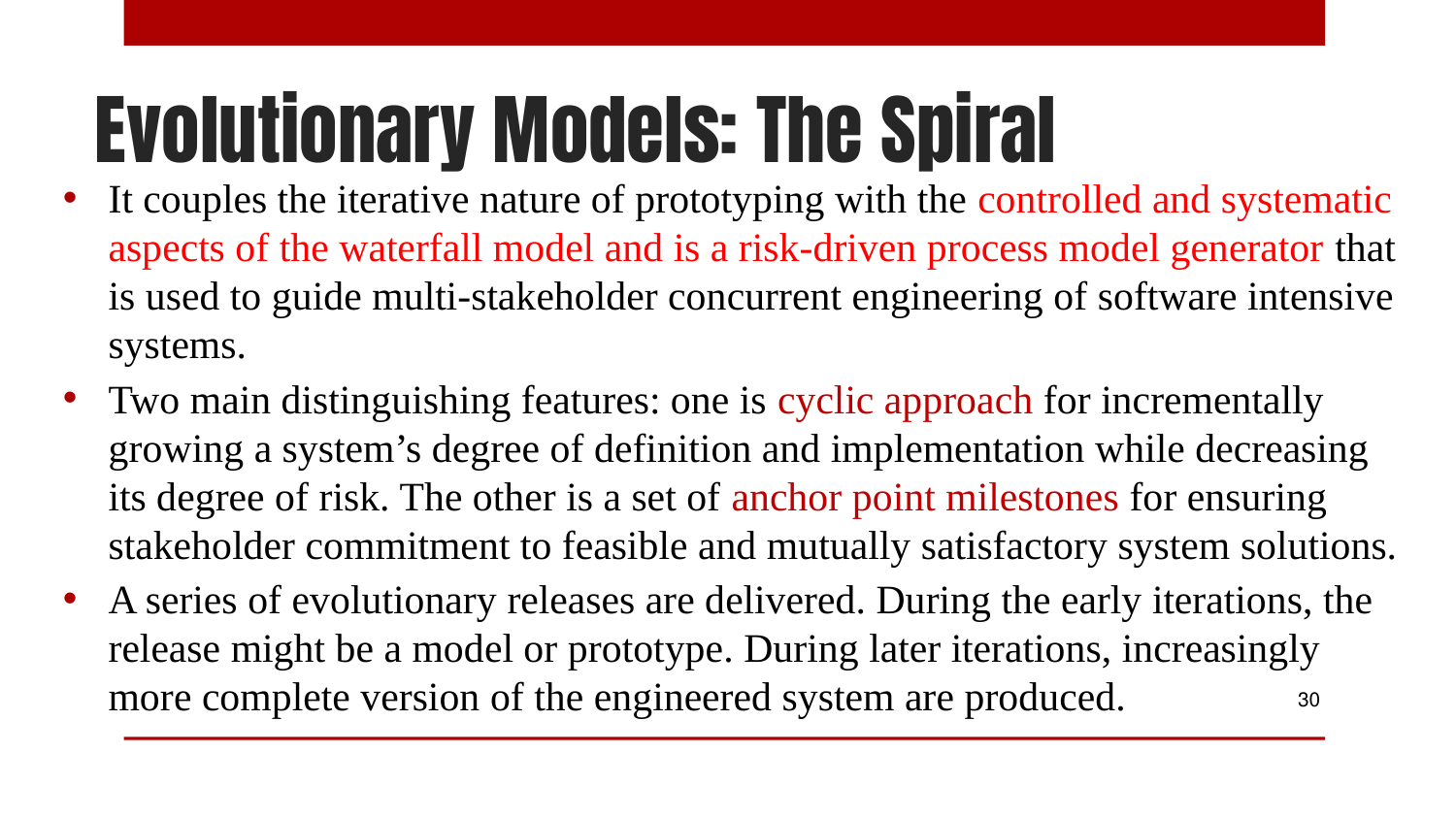

# Evolutionary Models: The Spiral
It couples the iterative nature of prototyping with the controlled and systematic aspects of the waterfall model and is a risk-driven process model generator that is used to guide multi-stakeholder concurrent engineering of software intensive systems.
Two main distinguishing features: one is cyclic approach for incrementally growing a system’s degree of definition and implementation while decreasing its degree of risk. The other is a set of anchor point milestones for ensuring stakeholder commitment to feasible and mutually satisfactory system solutions.
A series of evolutionary releases are delivered. During the early iterations, the release might be a model or prototype. During later iterations, increasingly more complete version of the engineered system are produced.

30